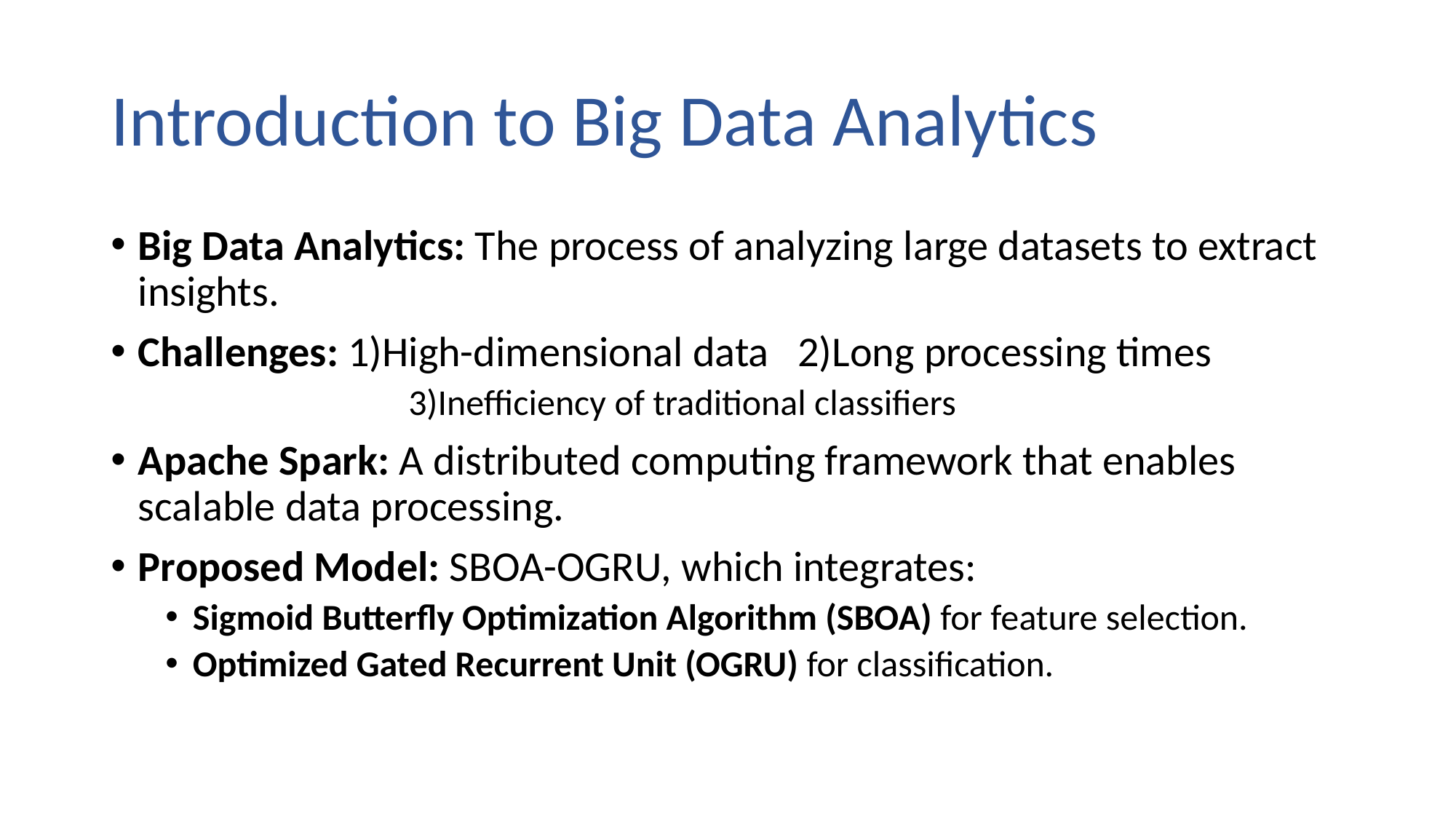

# Introduction to Big Data Analytics
Big Data Analytics: The process of analyzing large datasets to extract insights.
Challenges: 1)High-dimensional data   2)Long processing times
		   3)Inefficiency of traditional classifiers
Apache Spark: A distributed computing framework that enables scalable data processing.
Proposed Model: SBOA-OGRU, which integrates:
Sigmoid Butterfly Optimization Algorithm (SBOA) for feature selection.
Optimized Gated Recurrent Unit (OGRU) for classification.